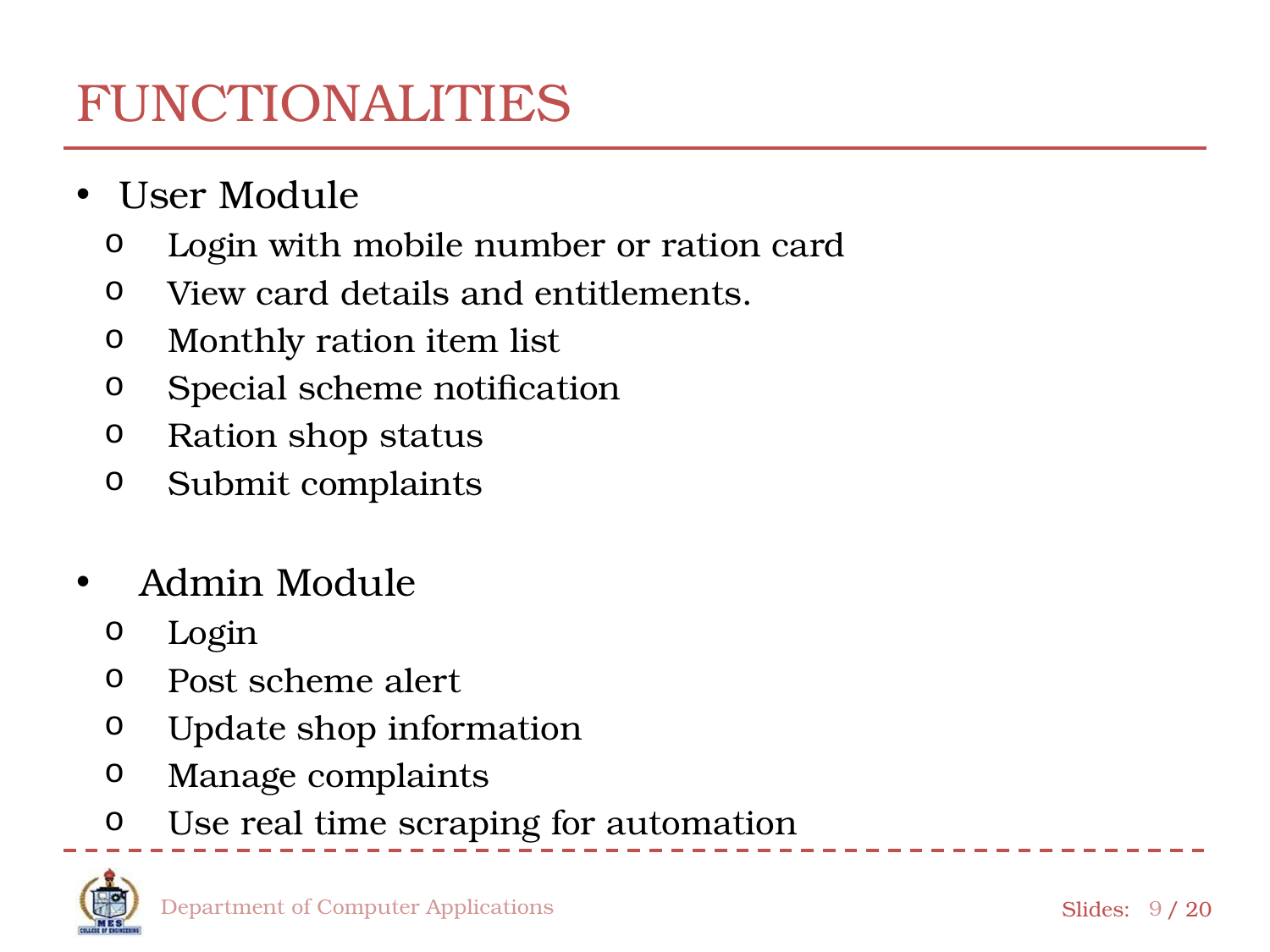

# FUNCTIONALITIES
User Module
Login with mobile number or ration card
View card details and entitlements.
Monthly ration item list
Special scheme notification
Ration shop status
Submit complaints

Admin Module
Login
Post scheme alert
Update shop information
Manage complaints
Use real time scraping for automation

Department of Computer Applications
9